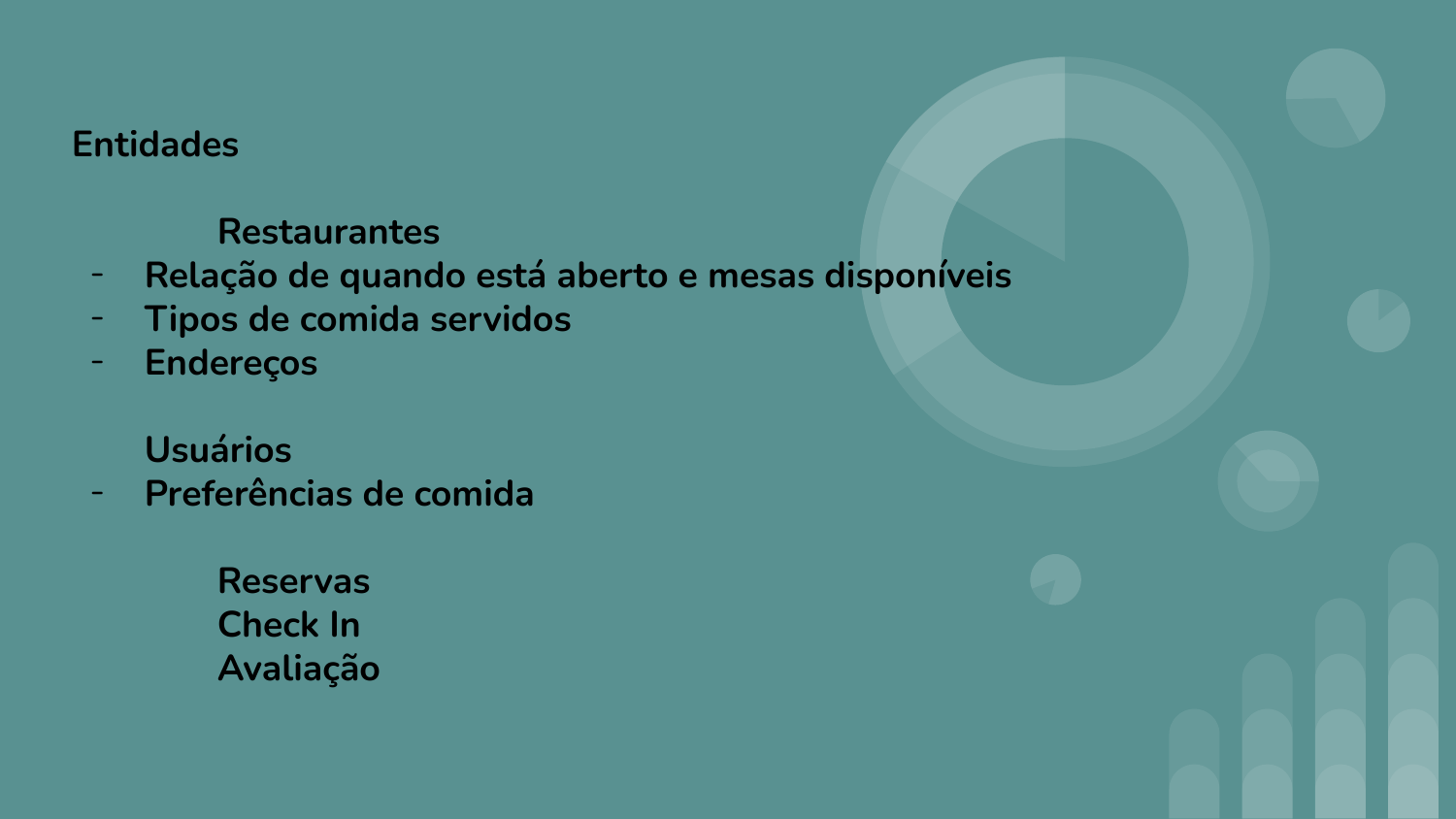

Entidades

	Restaurantes
Relação de quando está aberto e mesas disponíveis
Tipos de comida servidos
Endereços

Usuários
Preferências de comida

	Reservas
	Check In
	Avaliação